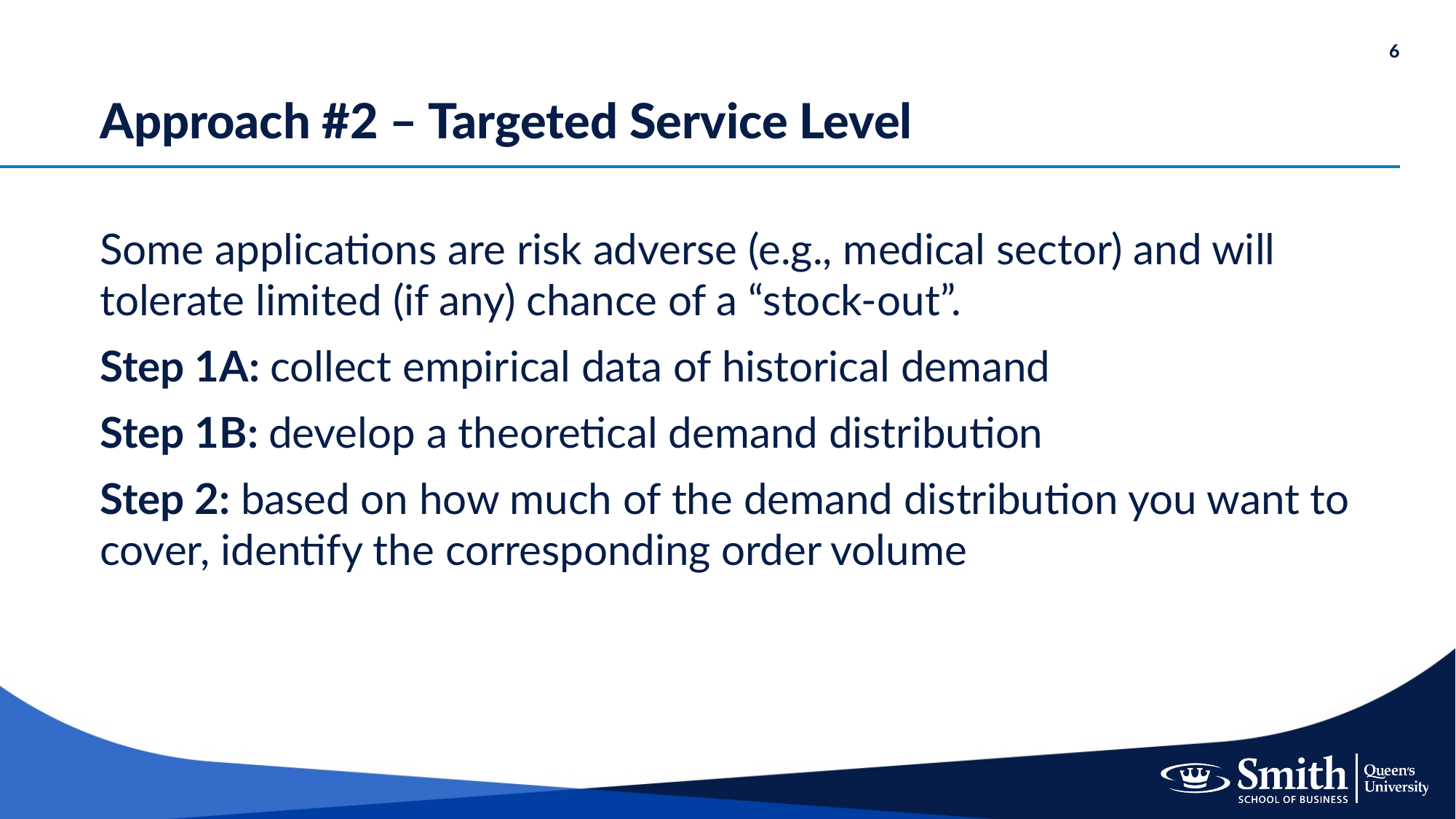

# Approach #2 – Targeted Service Level
Some applications are risk adverse (e.g., medical sector) and will tolerate limited (if any) chance of a “stock-out”.
Step 1A: collect empirical data of historical demand
Step 1B: develop a theoretical demand distribution
Step 2: based on how much of the demand distribution you want to cover, identify the corresponding order volume